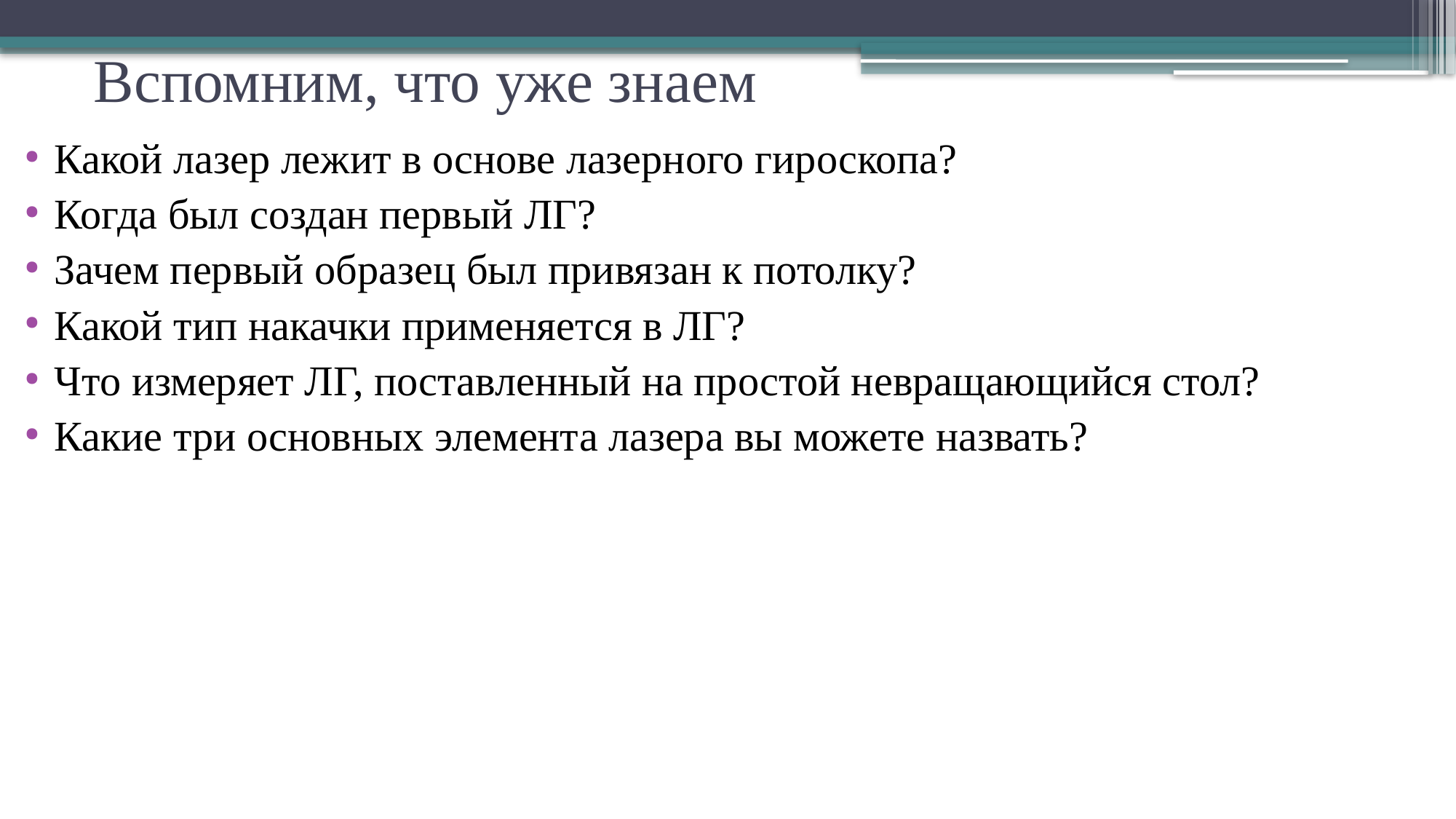

# Вспомним, что уже знаем
Какой лазер лежит в основе лазерного гироскопа?
Когда был создан первый ЛГ?
Зачем первый образец был привязан к потолку?
Какой тип накачки применяется в ЛГ?
Что измеряет ЛГ, поставленный на простой невращающийся стол?
Какие три основных элемента лазера вы можете назвать?